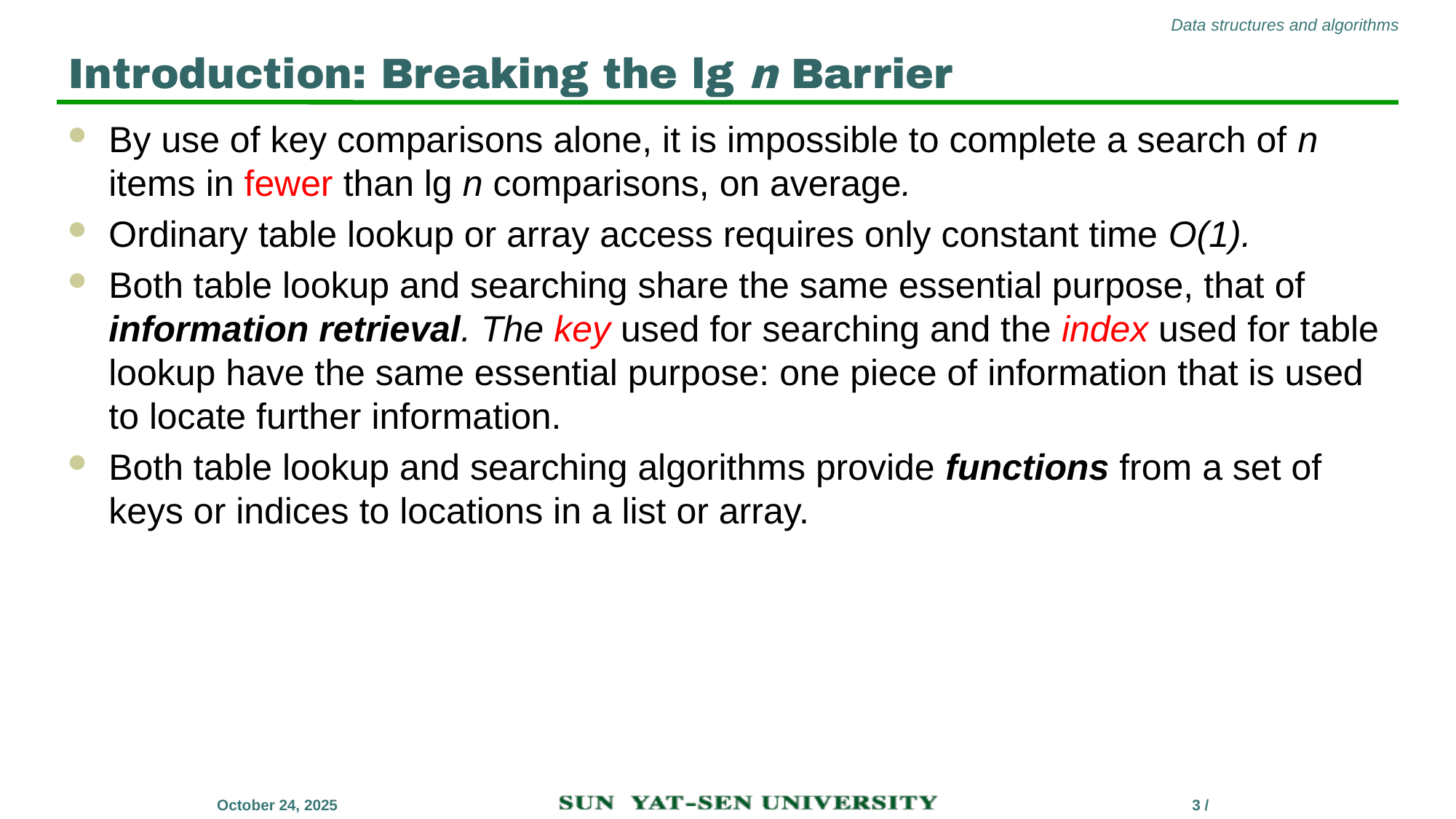

# Introduction: Breaking the lg n Barrier
By use of key comparisons alone, it is impossible to complete a search of n items in fewer than lg n comparisons, on average.
Ordinary table lookup or array access requires only constant time O(1).
Both table lookup and searching share the same essential purpose, that of information retrieval. The key used for searching and the index used for table lookup have the same essential purpose: one piece of information that is used to locate further information.
Both table lookup and searching algorithms provide functions from a set of keys or indices to locations in a list or array.